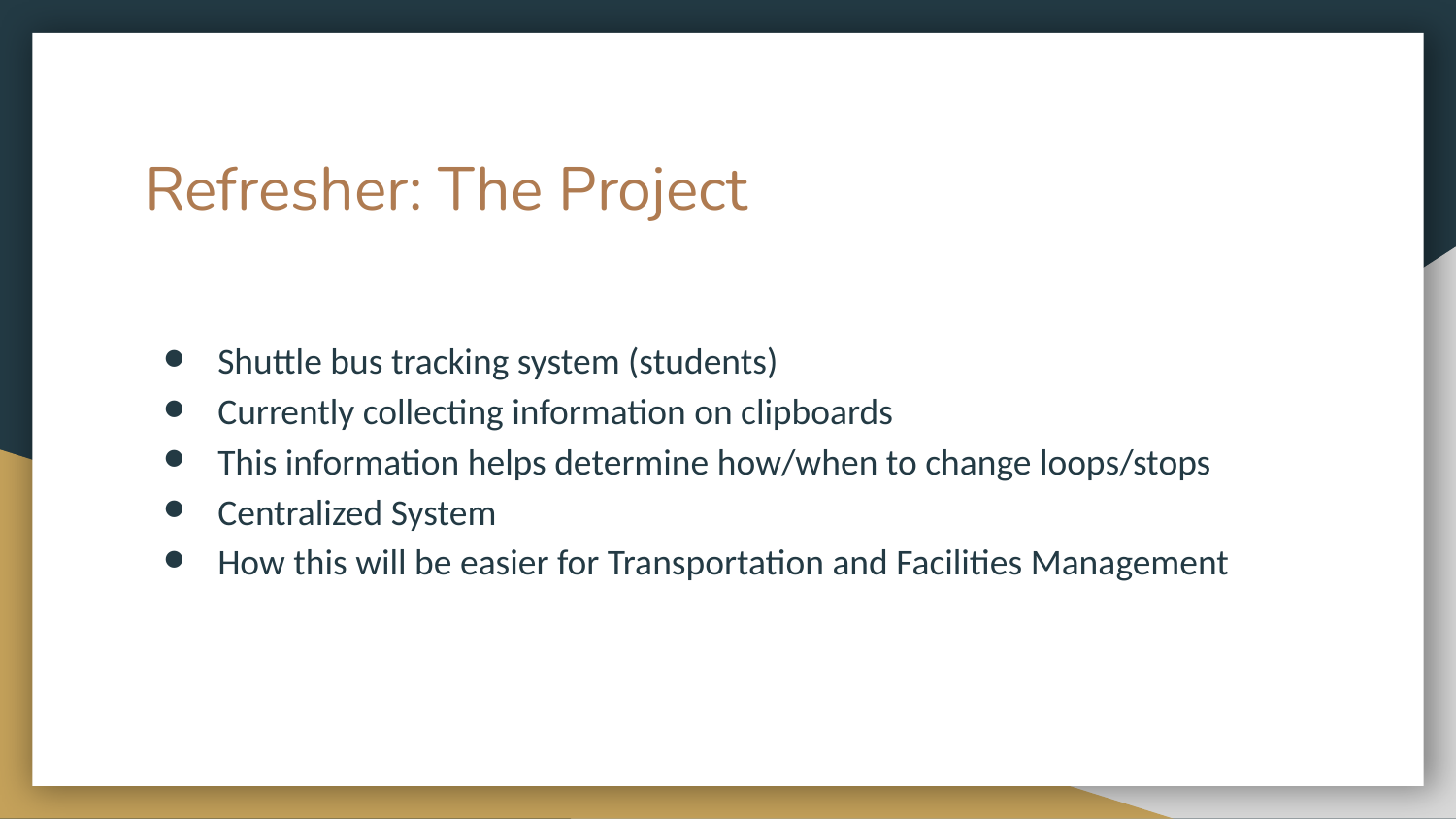

# Refresher: The Project
Shuttle bus tracking system (students)
Currently collecting information on clipboards
This information helps determine how/when to change loops/stops
Centralized System
How this will be easier for Transportation and Facilities Management